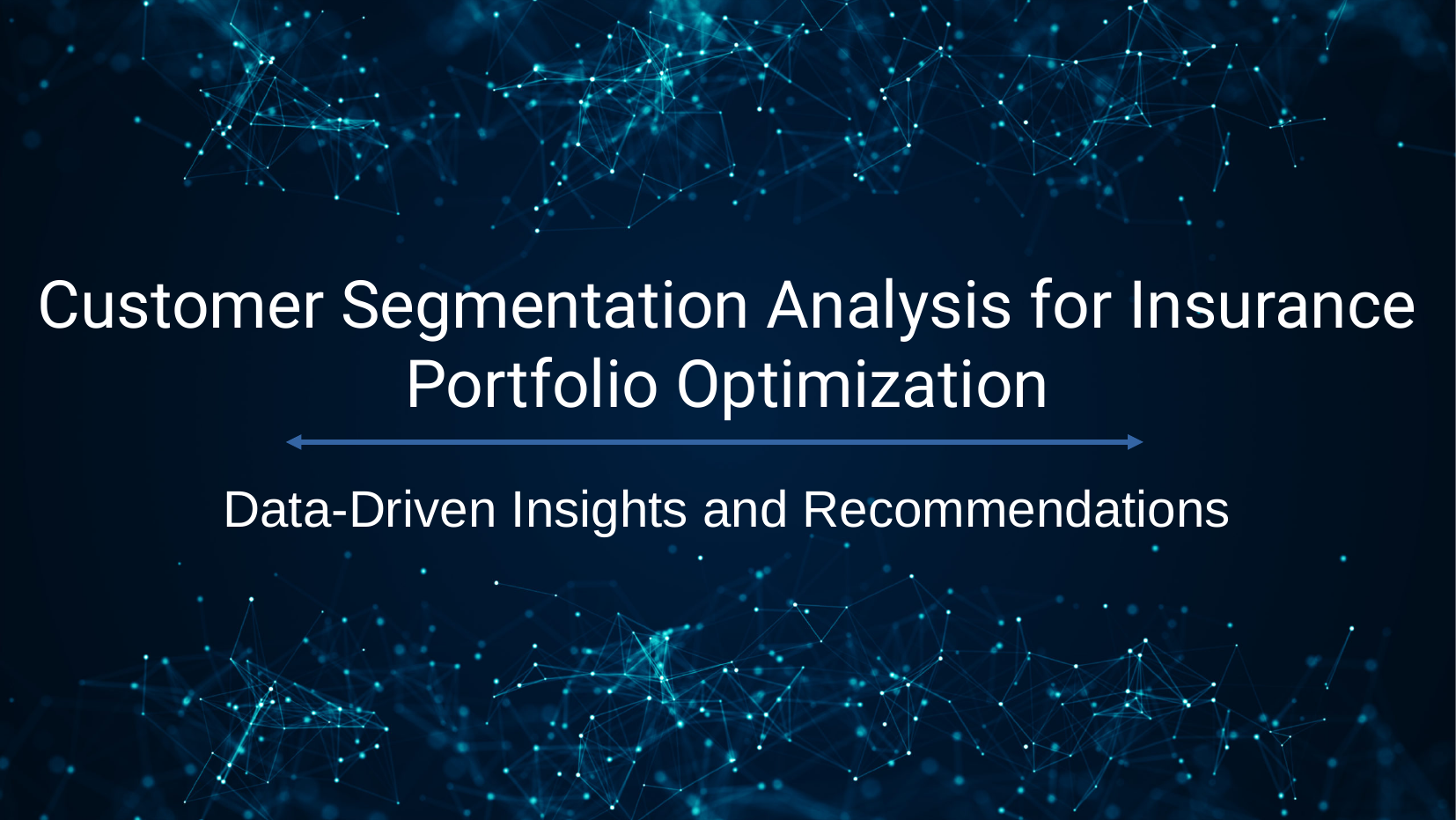

# Customer Segmentation Analysis for Insurance Portfolio Optimization
Data-Driven Insights and Recommendations